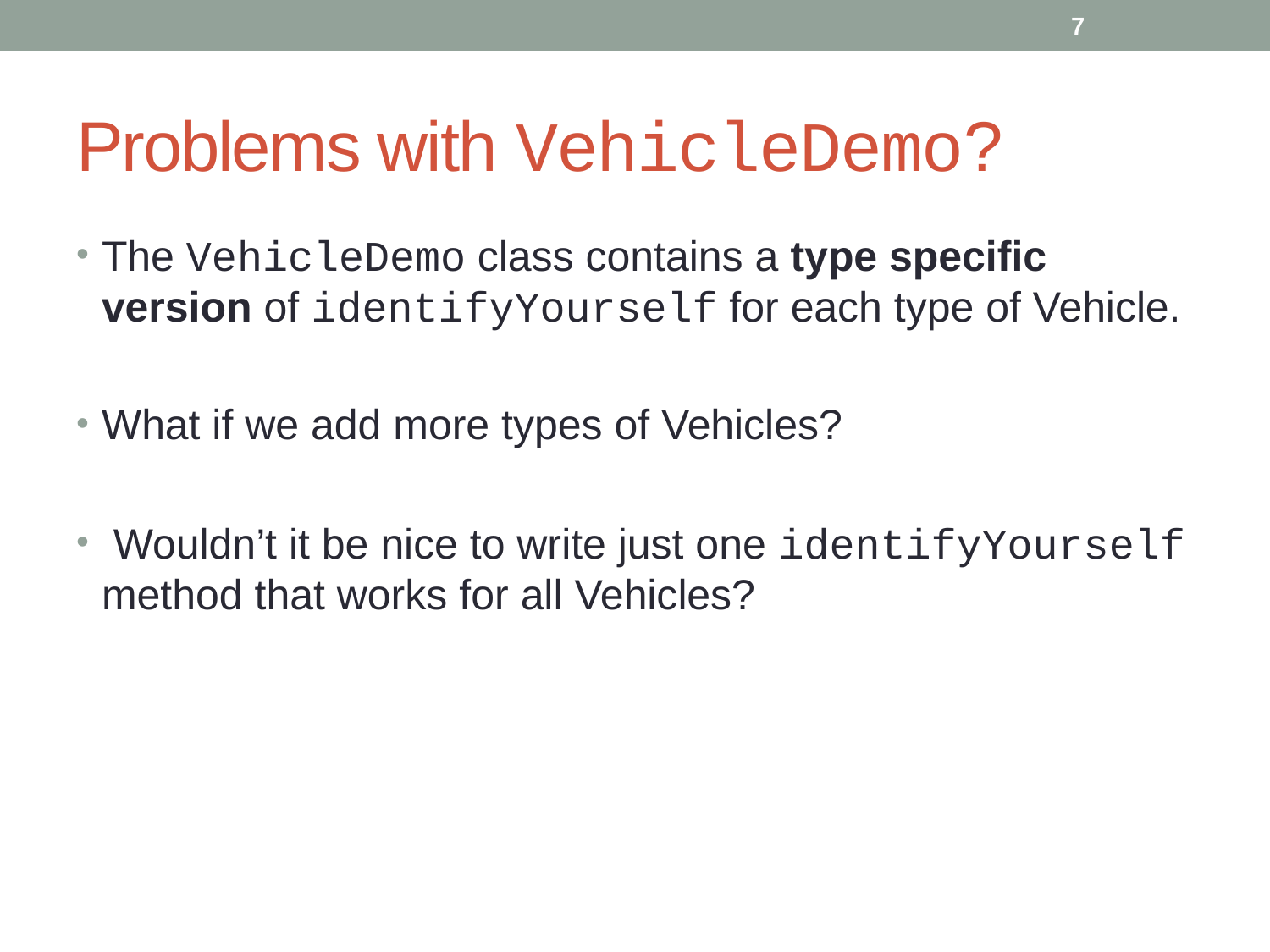

7
# Problems with VehicleDemo?
The VehicleDemo class contains a type specific version of identifyYourself for each type of Vehicle.

What if we add more types of Vehicles?

 Wouldn’t it be nice to write just one identifyYourself method that works for all Vehicles?